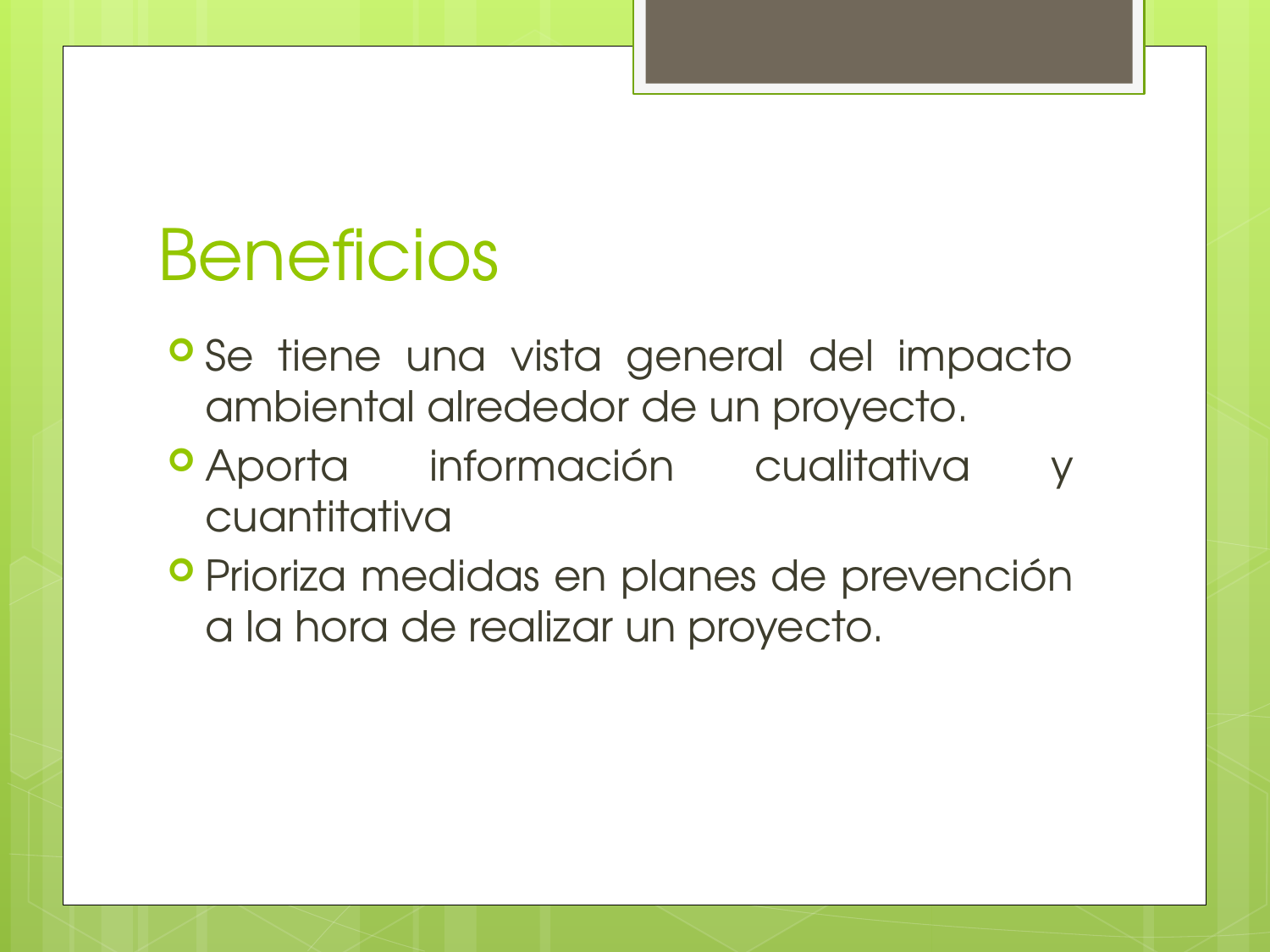

# Beneficios
Se tiene una vista general del impacto ambiental alrededor de un proyecto.
Aporta información cualitativa y cuantitativa
Prioriza medidas en planes de prevención a la hora de realizar un proyecto.